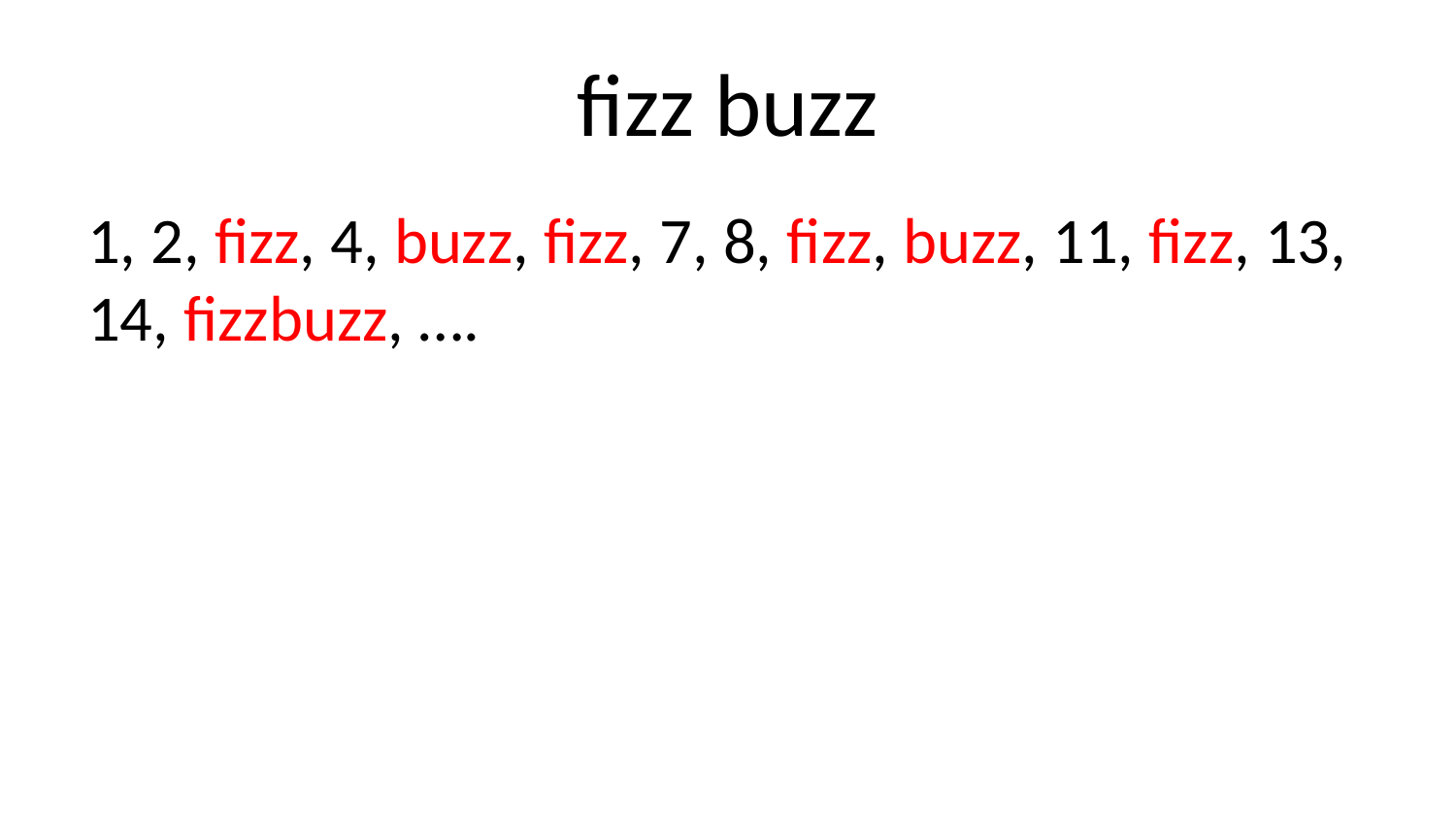

# fizz buzz
1, 2, fizz, 4, buzz, fizz, 7, 8, fizz, buzz, 11, fizz, 13, 14, fizzbuzz, ….